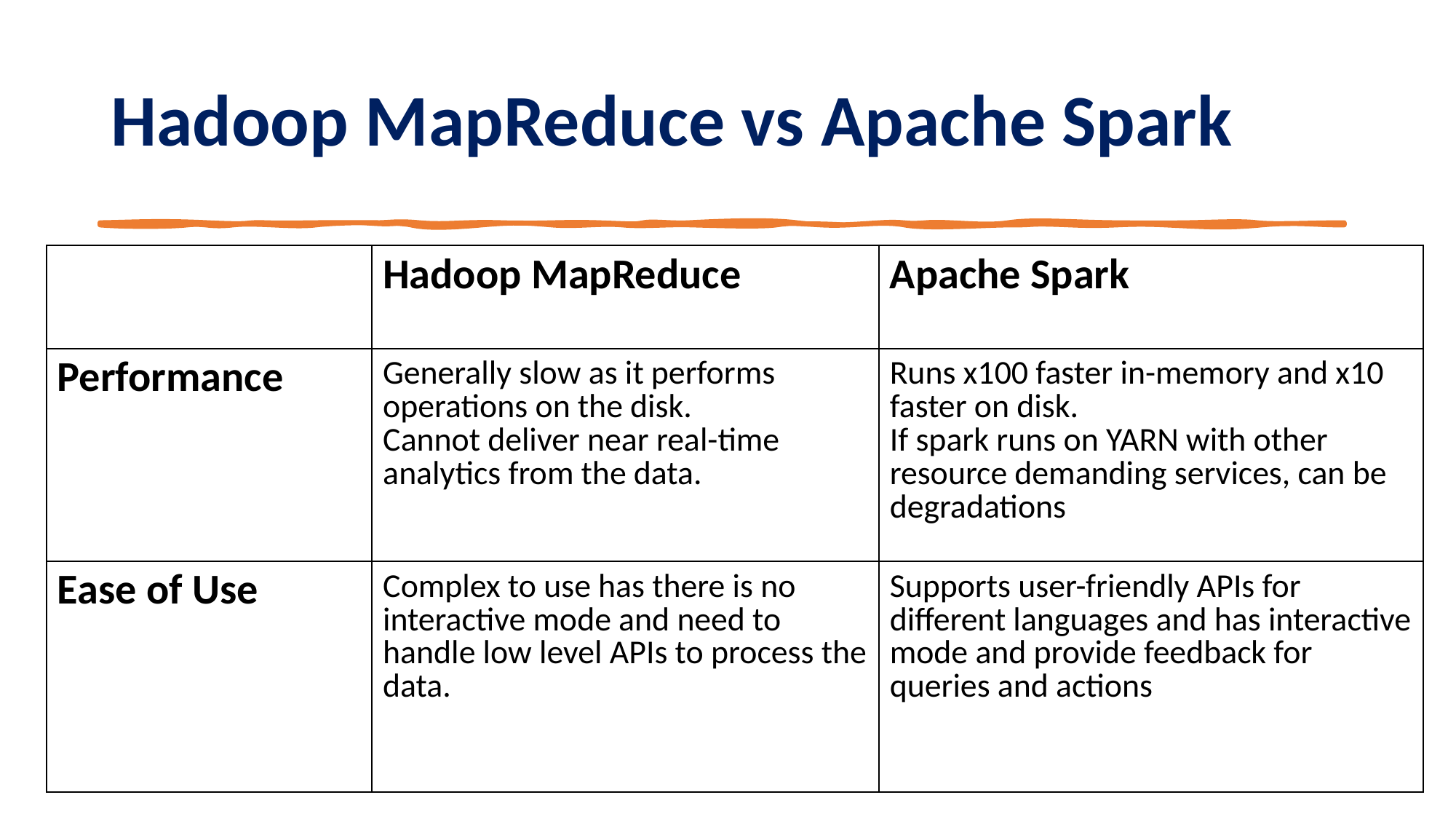

# Hadoop MapReduce vs Apache Spark

|  | Hadoop MapReduce | Apache Spark |
| --- | --- | --- |
| Performance | Generally slow as it performs operations on the disk. Cannot deliver near real-time analytics from the data. | Runs x100 faster in-memory and x10 faster on disk. If spark runs on YARN with other resource demanding services, can be degradations |
| Ease of Use | Complex to use has there is no interactive mode and need to handle low level APIs to process the data. | Supports user-friendly APIs for different languages and has interactive mode and provide feedback for queries and actions |